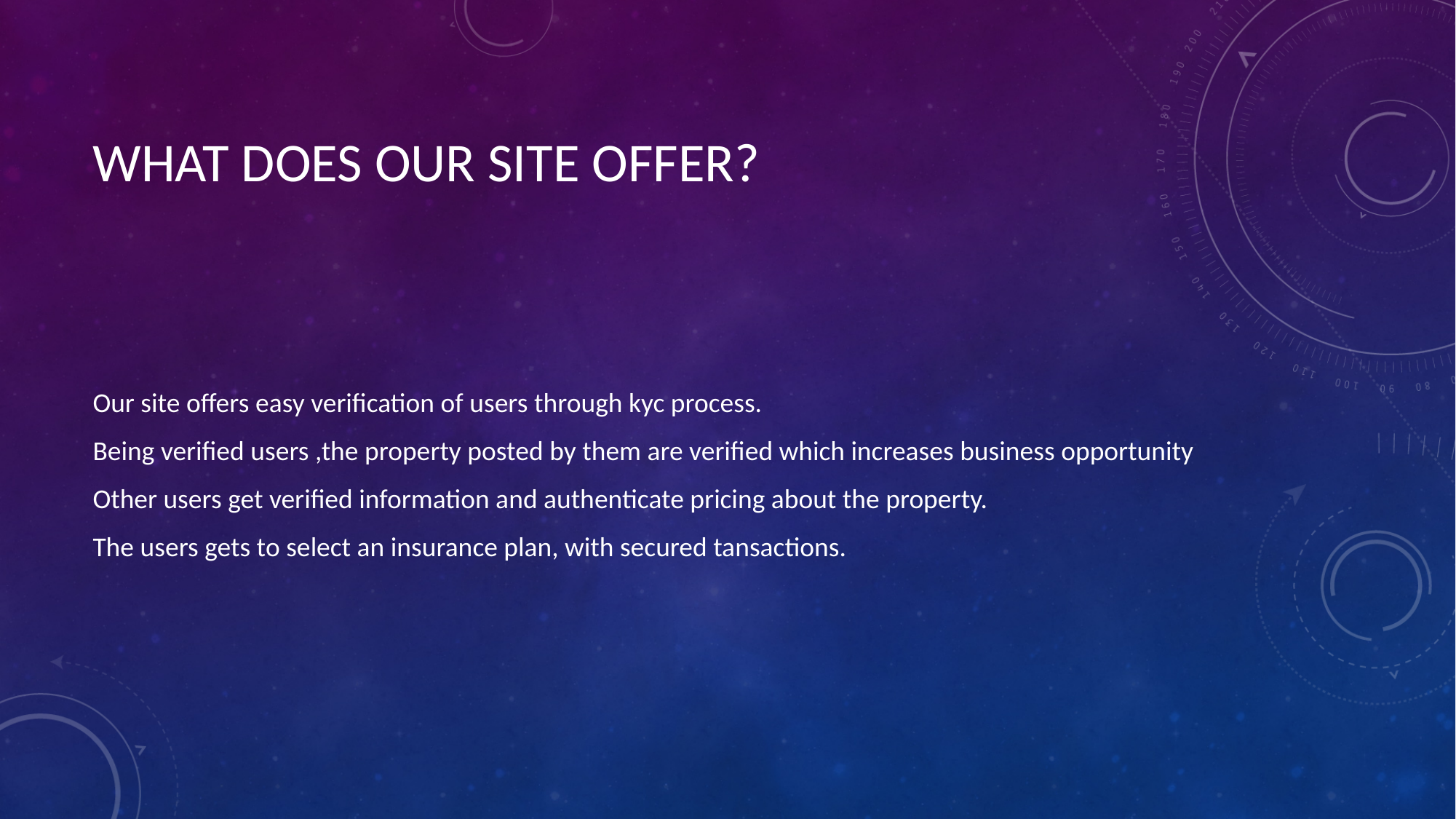

# What does our site offer?
Our site offers easy verification of users through kyc process.
Being verified users ,the property posted by them are verified which increases business opportunity
Other users get verified information and authenticate pricing about the property.
The users gets to select an insurance plan, with secured tansactions.